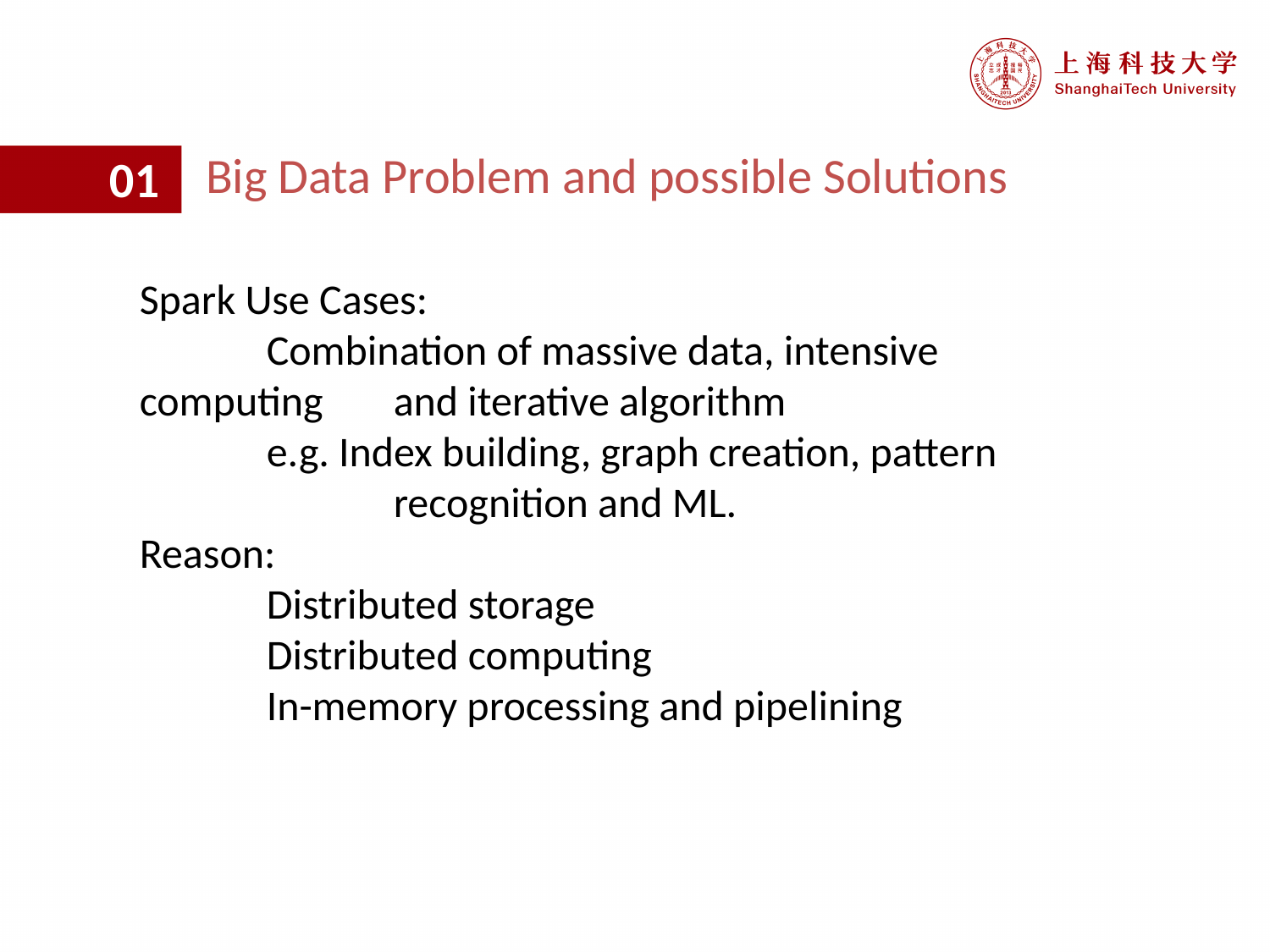

Big Data Problem and possible Solutions
01
Spark Use Cases:
	Combination of massive data, intensive computing 	and iterative algorithm
	e.g. Index building, graph creation, pattern 			recognition and ML.
Reason:
	Distributed storage
	Distributed computing
	In-memory processing and pipelining